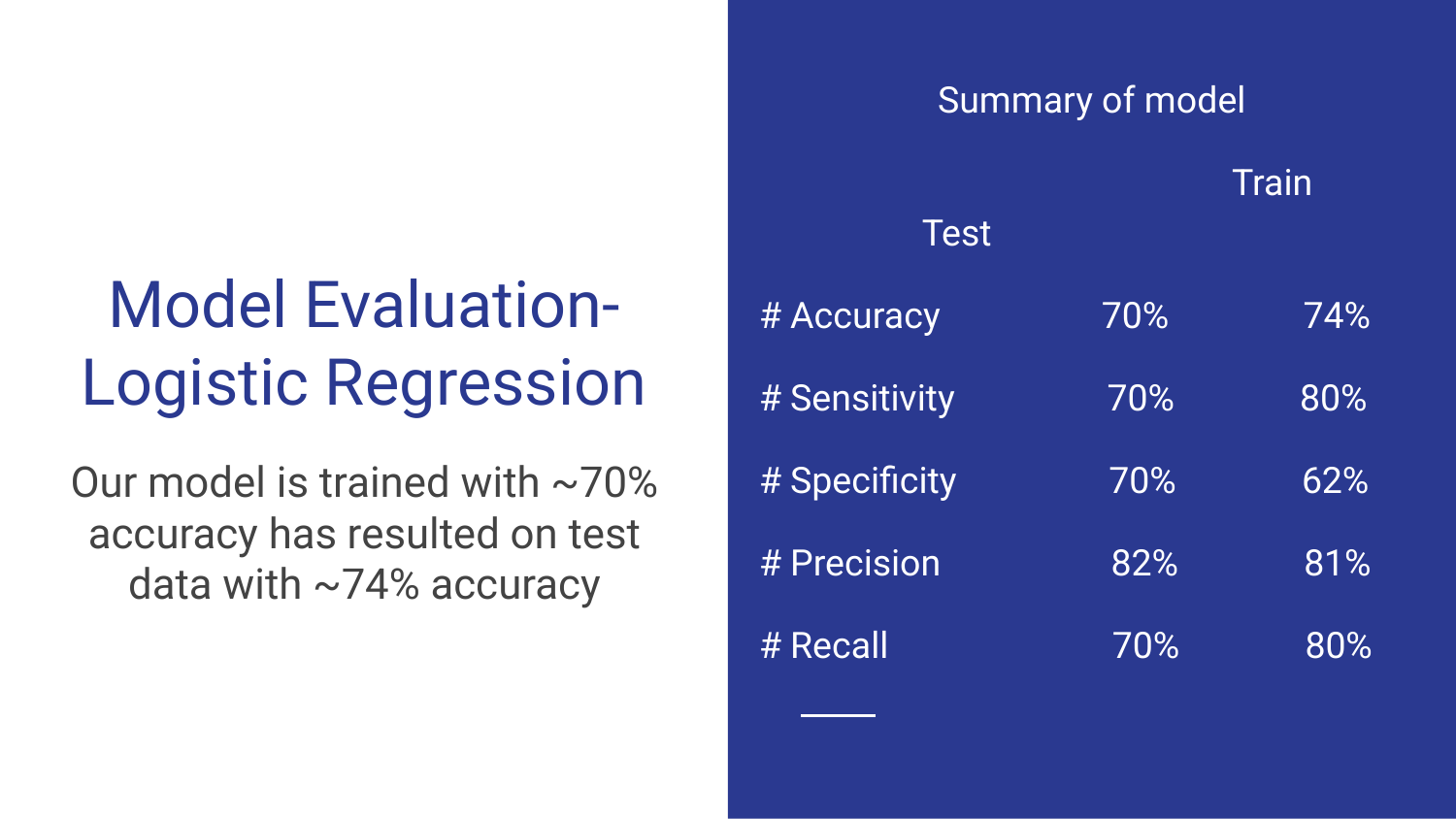

Summary of model
                			    Train     	  Test
# Accuracy                  70%               74%
# Sensitivity                 70%              80%
# Specificity                 70%              62%
# Precision                   82%              81%
# Recall                         70%              80%

# Model Evaluation- Logistic Regression
Our model is trained with ~70% accuracy has resulted on test data with ~74% accuracy